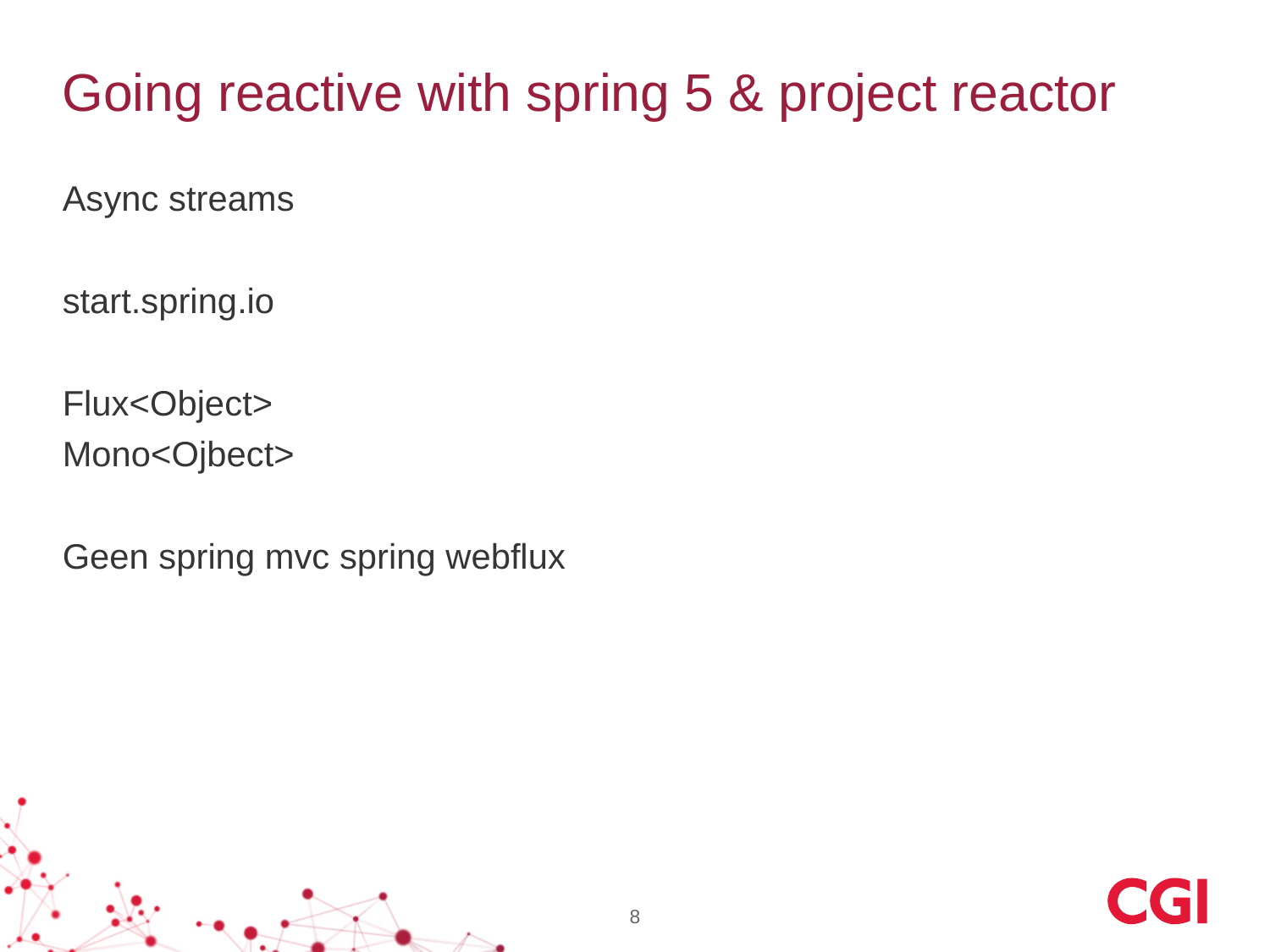

# Going reactive with spring 5 & project reactor
Async streams

start.spring.io

Flux<Object>
Mono<Ojbect>

Geen spring mvc spring webflux

8